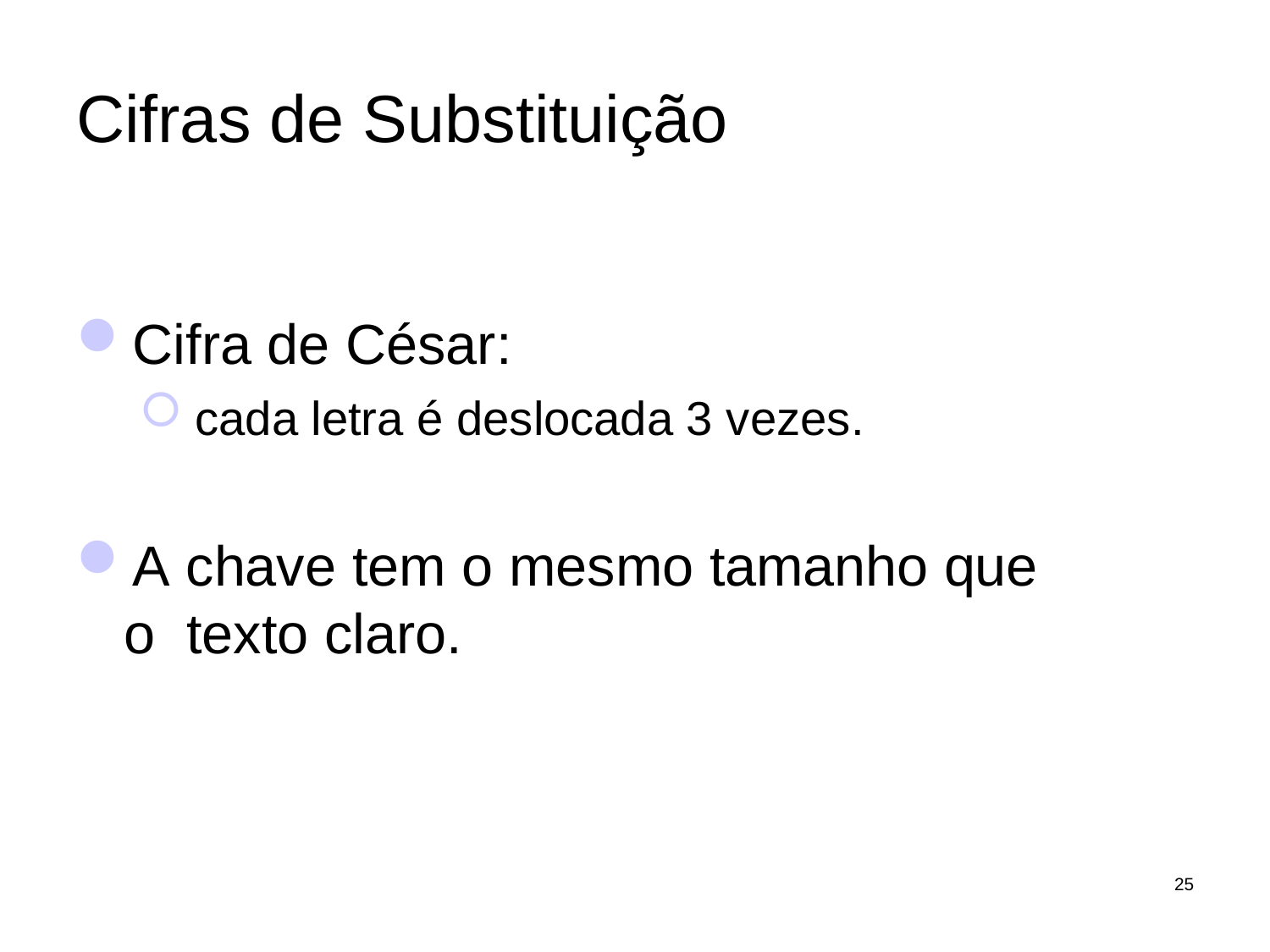

# Cifras de Substituição
Cifra de César:
cada letra é deslocada 3 vezes.

A chave tem o mesmo tamanho que o  texto claro.
25